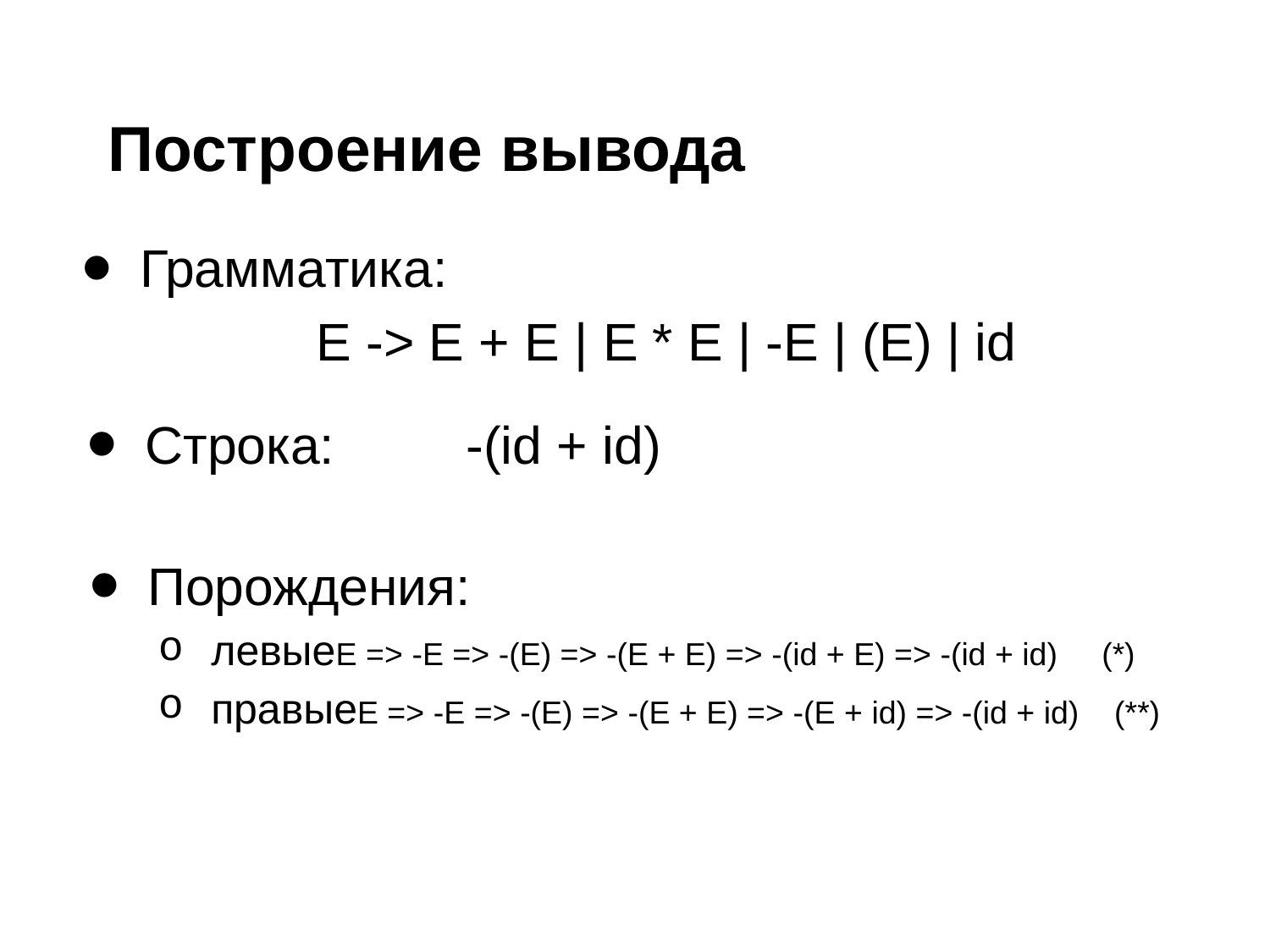

# Построение вывода
Грамматика:
E -> E + E | E * E | -E | (E) | id

Cтрока:         -(id + id)
Порождения:
левыеE => -E => -(E) => -(E + E) => -(id + E) => -(id + id)     (*)
правыеE => -E => -(E) => -(E + E) => -(E + id) => -(id + id)    (**)